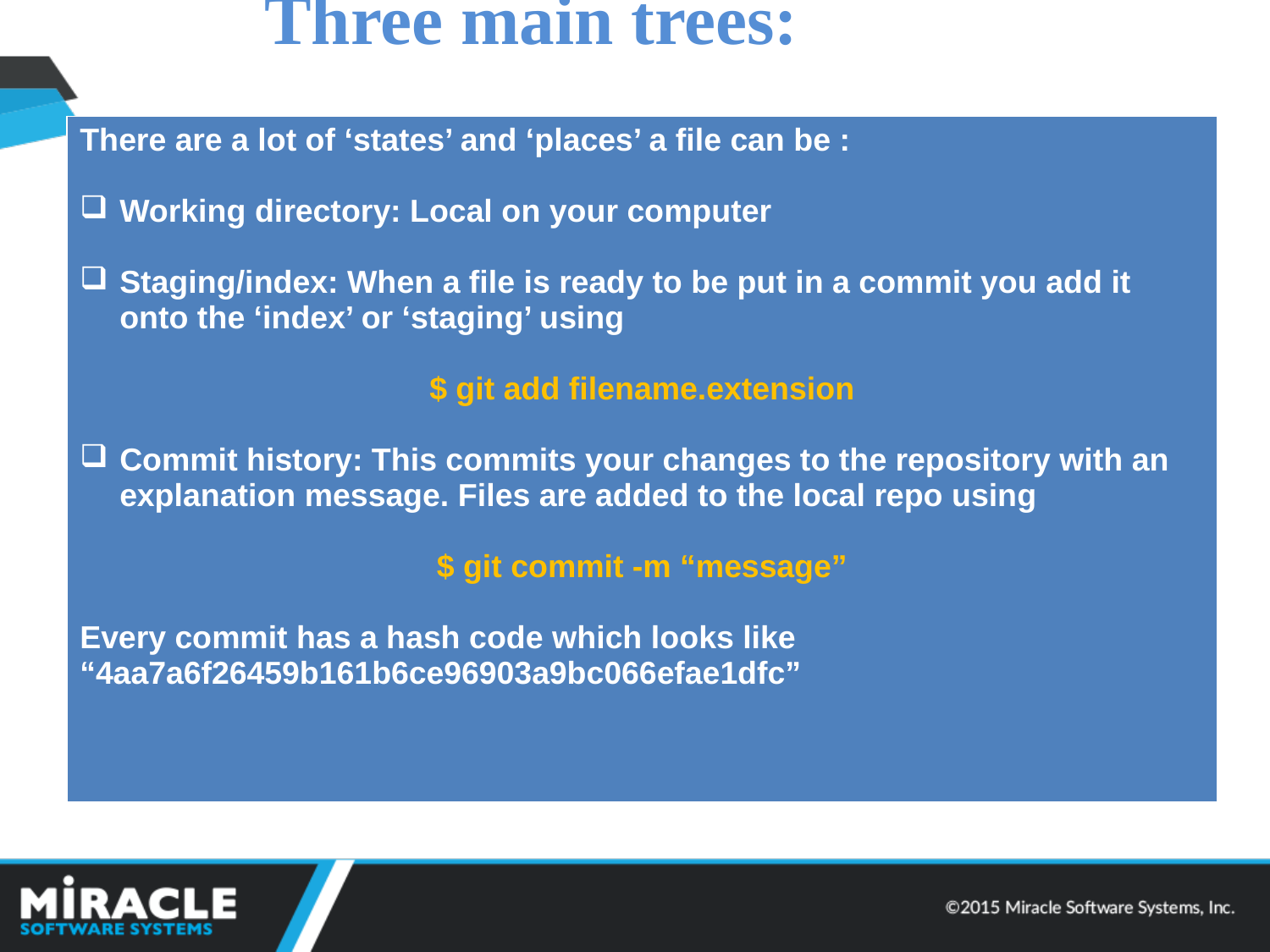

# Three main trees:
| There are a lot of ‘states’ and ‘places’ a ﬁle can be : Working directory: Local on your computer Staging/index: When a ﬁle is ready to be put in a commit you add it onto the ‘index’ or ‘staging’ using $ git add filename.extension Commit history: This commits your changes to the repository with an explanation message. Files are added to the local repo using $ git commit -m “message” Every commit has a hash code which looks like “4aa7a6f26459b161b6ce96903a9bc066efae1dfc” |
| --- |